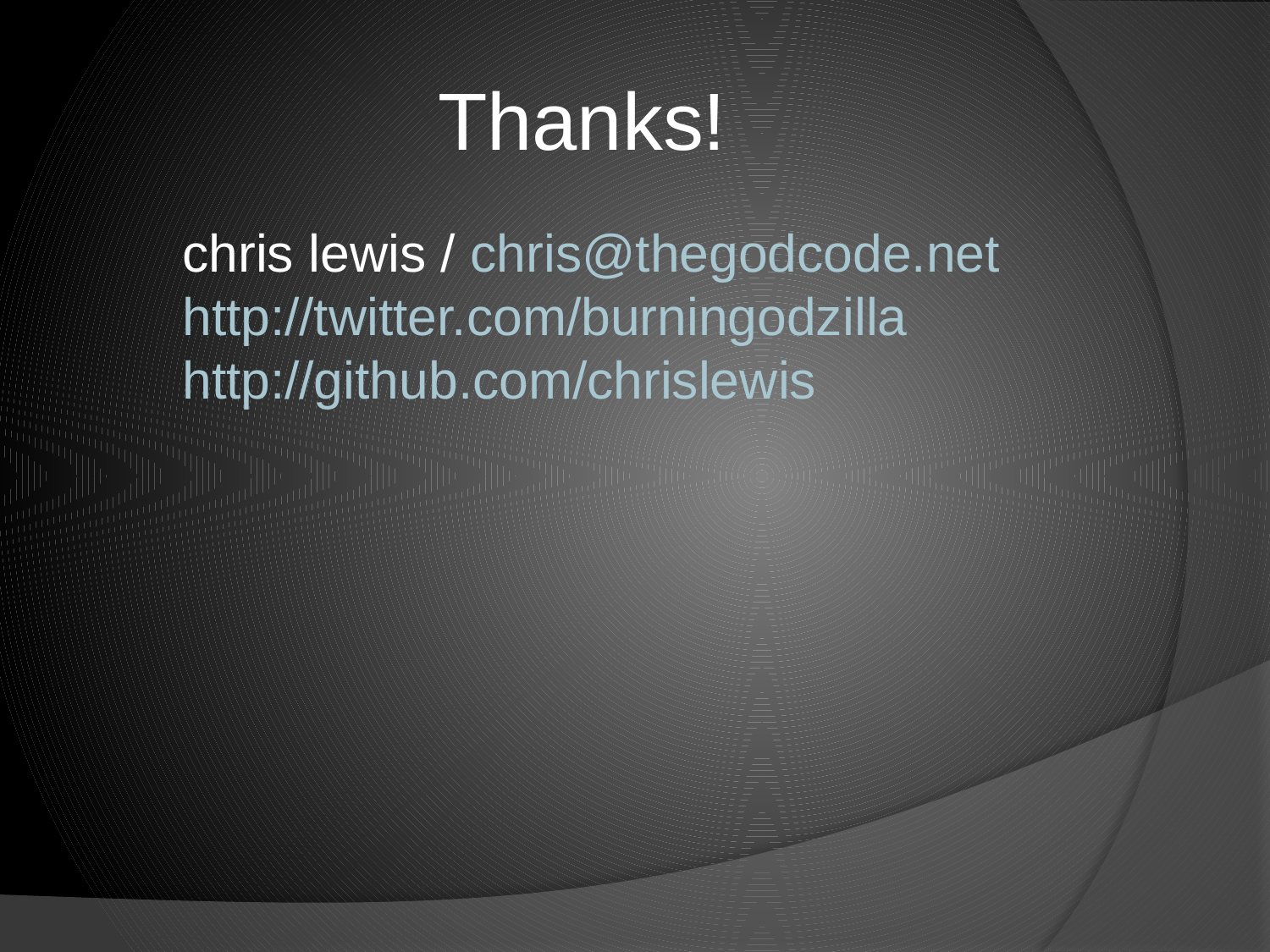

# Thanks!
chris lewis / chris@thegodcode.net
http://twitter.com/burningodzilla
http://github.com/chrislewis